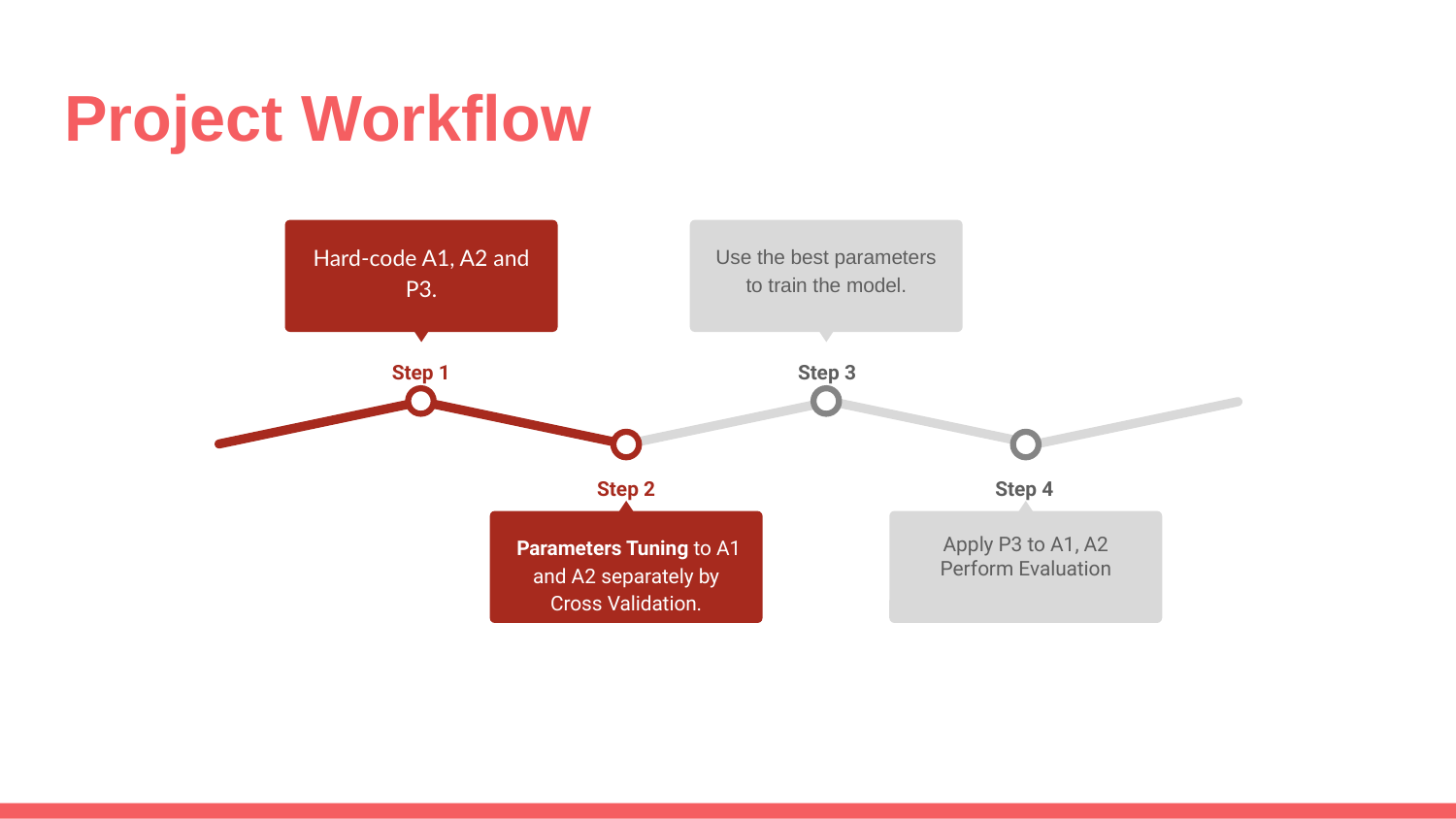

# Project Workflow

Hard-code A1, A2 and P3.

Step 1

Use the best parameters to train the model.

Step 3

Step 2

 Parameters Tuning to A1 and A2 separately by Cross Validation.

Step 4

Apply P3 to A1, A2
Perform Evaluation